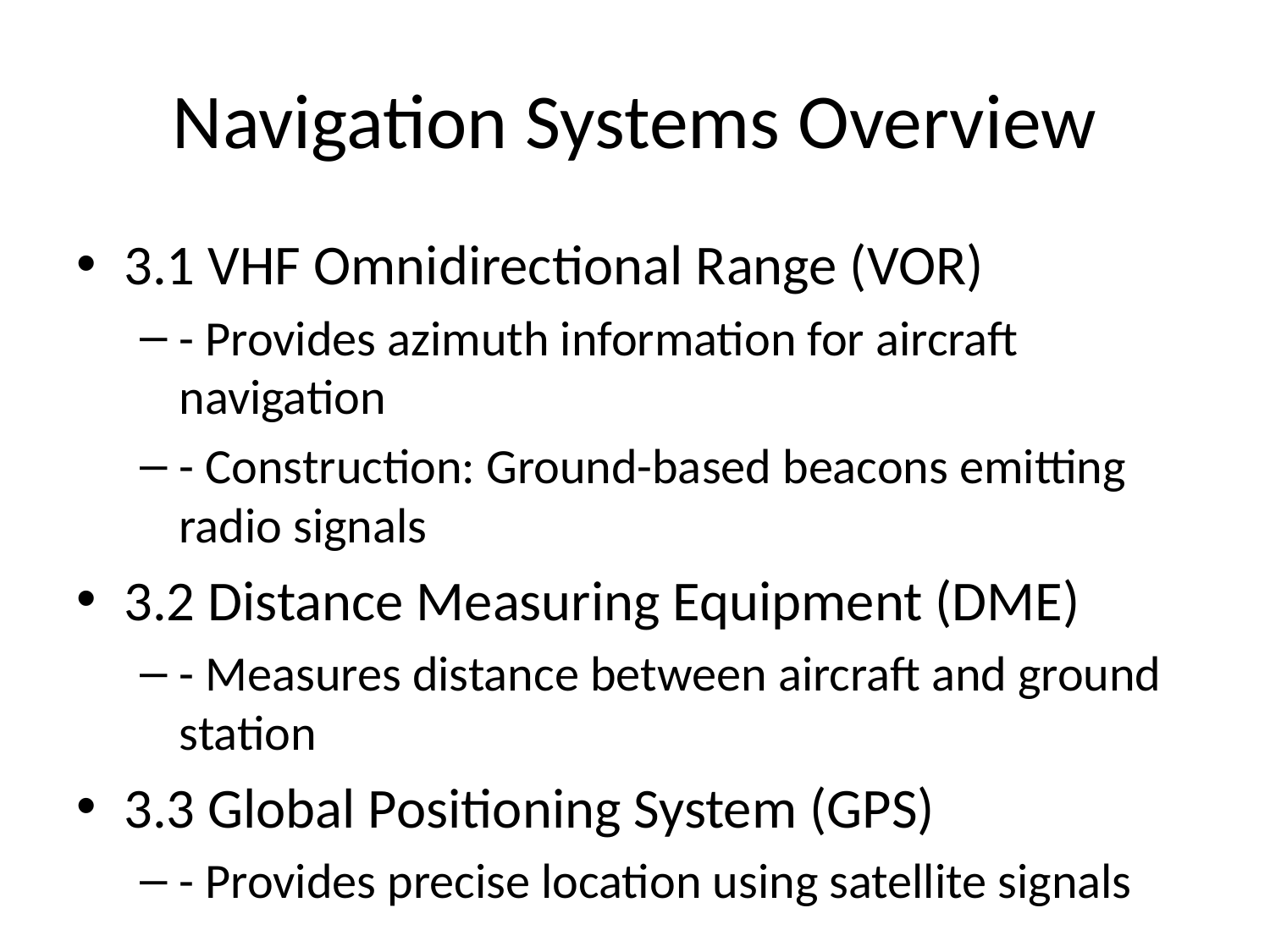

# Navigation Systems Overview
3.1 VHF Omnidirectional Range (VOR)
- Provides azimuth information for aircraft navigation
- Construction: Ground-based beacons emitting radio signals
3.2 Distance Measuring Equipment (DME)
- Measures distance between aircraft and ground station
3.3 Global Positioning System (GPS)
- Provides precise location using satellite signals